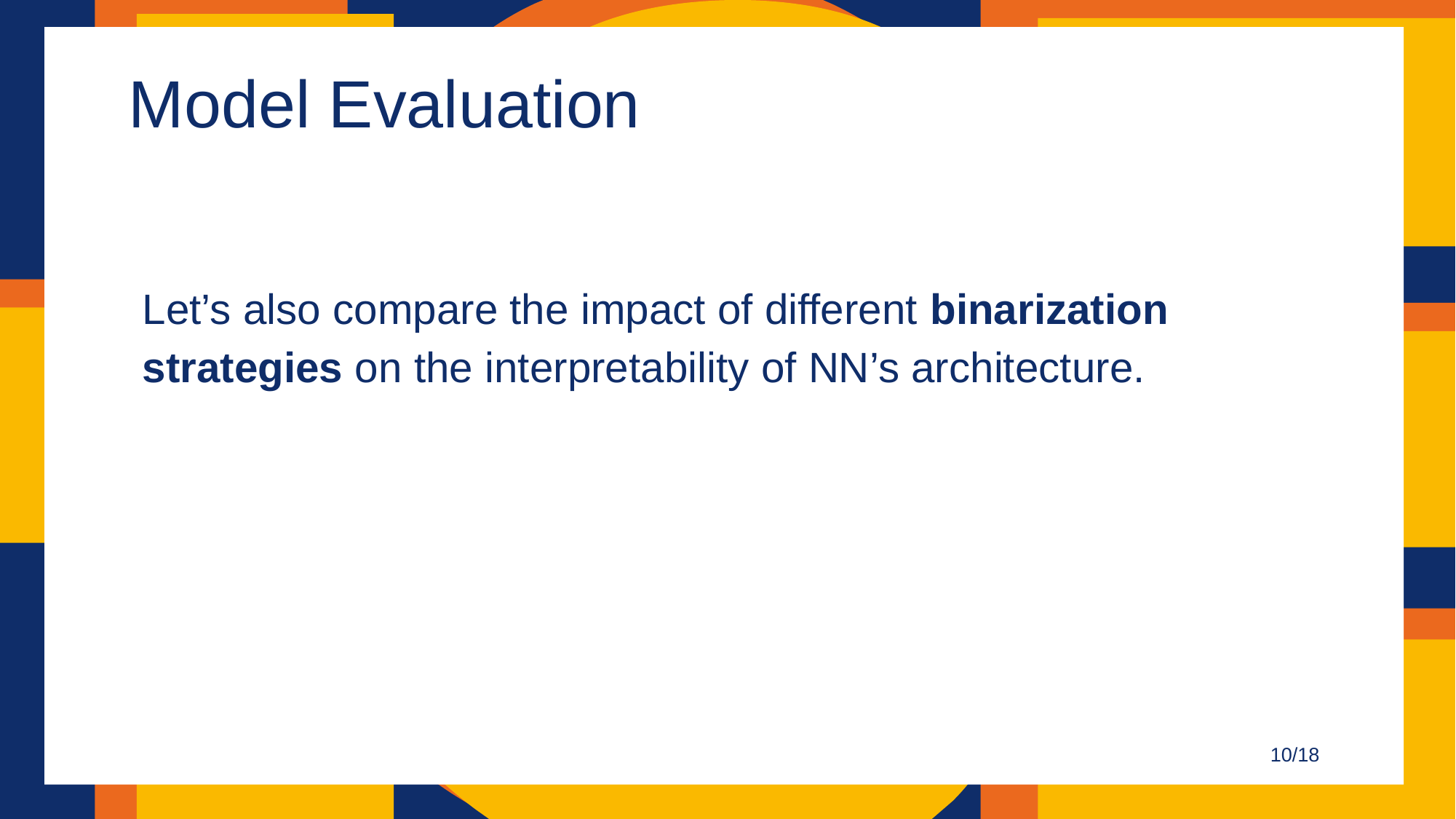

# Model Evaluation

Let’s also compare the impact of different binarization strategies on the interpretability of NN’s architecture.
10/18